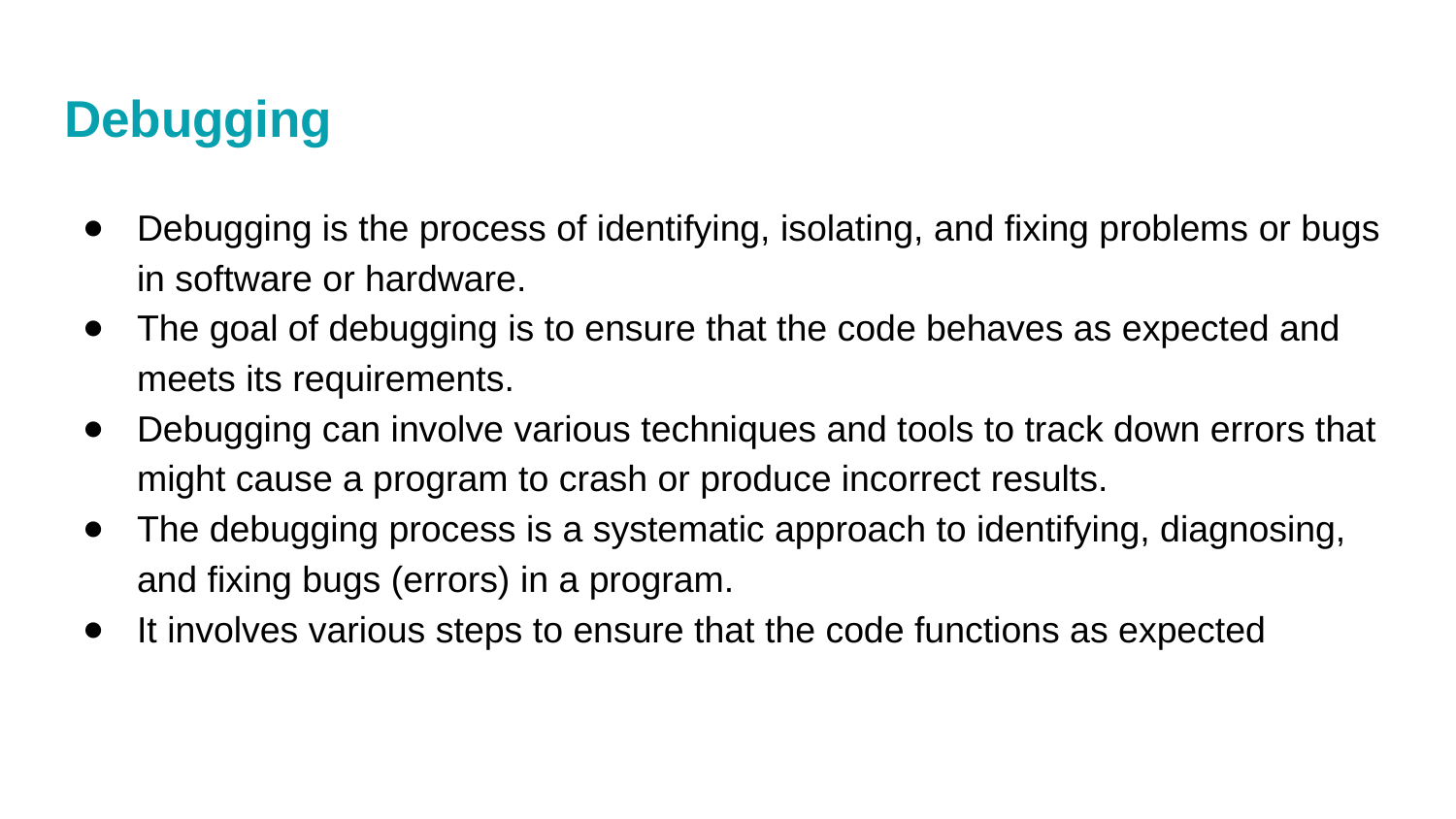

# Debugging
Debugging is the process of identifying, isolating, and fixing problems or bugs in software or hardware.
The goal of debugging is to ensure that the code behaves as expected and meets its requirements.
Debugging can involve various techniques and tools to track down errors that might cause a program to crash or produce incorrect results.
The debugging process is a systematic approach to identifying, diagnosing, and fixing bugs (errors) in a program.
It involves various steps to ensure that the code functions as expected